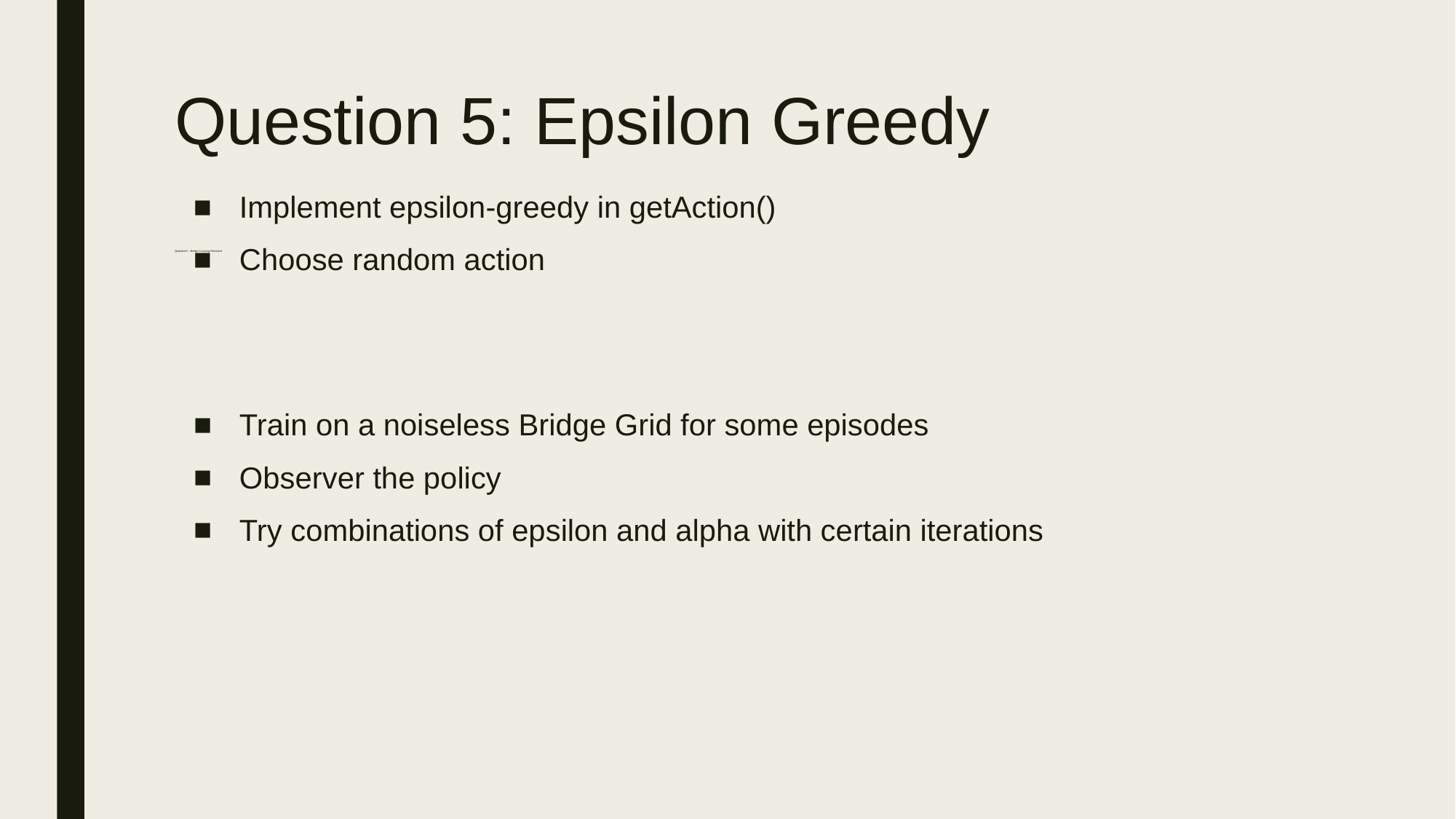

Question 5: Epsilon Greedy
Implement epsilon-greedy in getAction()
Choose random action
# Question 6 – Bridge Crossing Revisited
Train on a noiseless Bridge Grid for some episodes
Observer the policy
Try combinations of epsilon and alpha with certain iterations